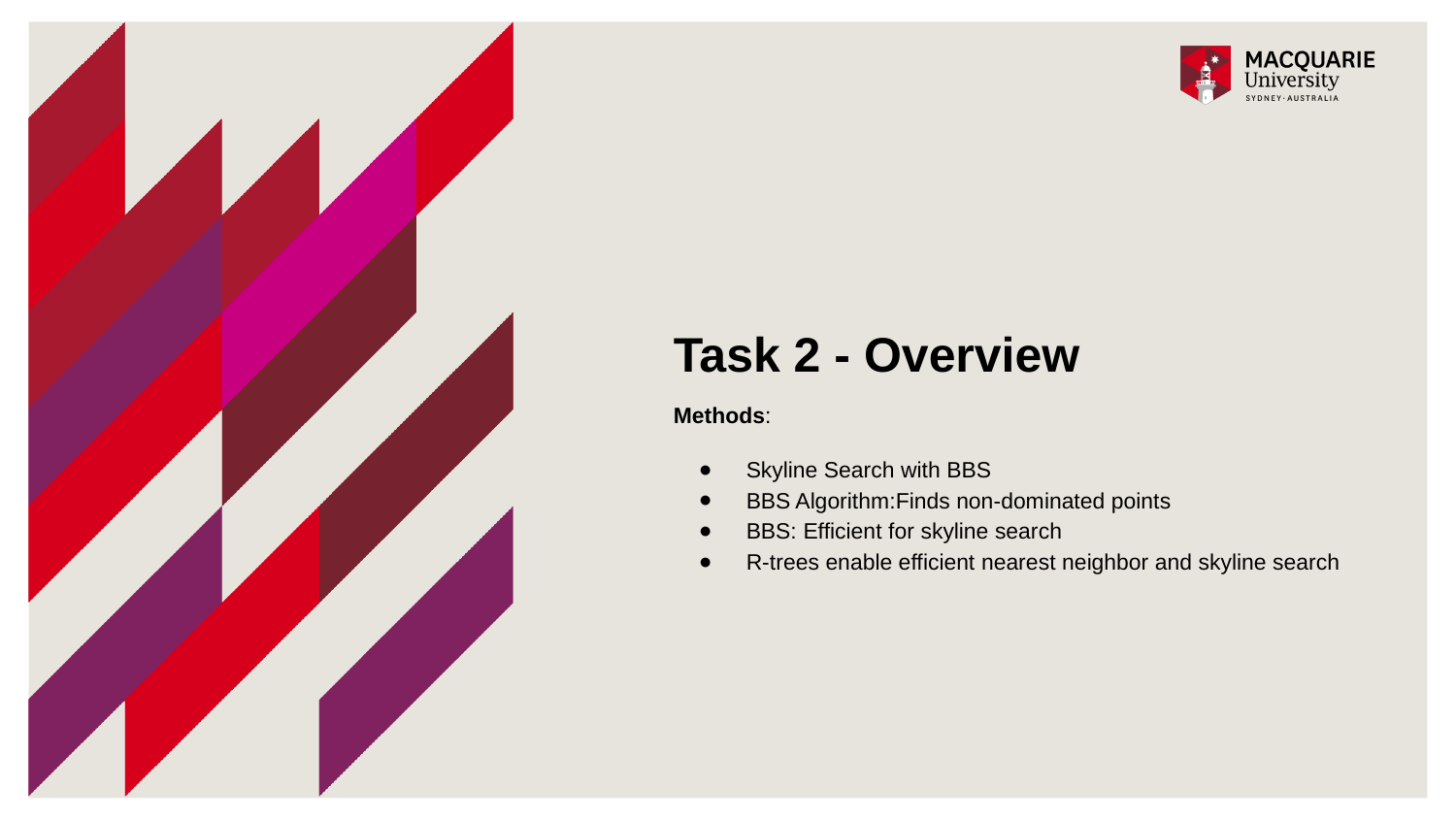

# Task 2 - Overview
Methods:
Skyline Search with BBS
BBS Algorithm:Finds non-dominated points
BBS: Efficient for skyline search
R-trees enable efficient nearest neighbor and skyline search